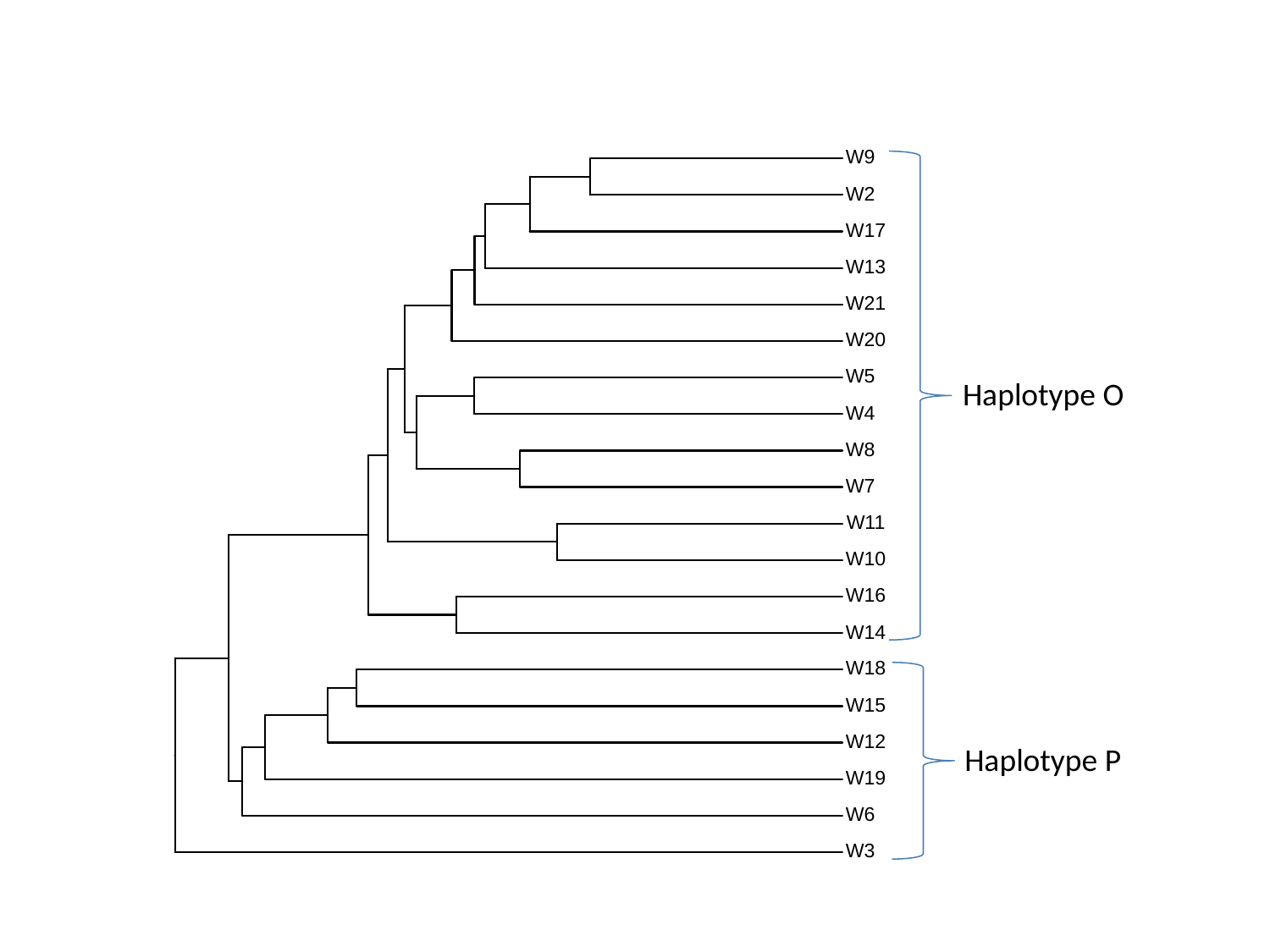

W9

W2

W17

W13

W21

W20

W5

W4

W8

W7

W11

W10

W16

W14

W18

W15

W12

W19

W6

W3

Haplotype O

Haplotype P